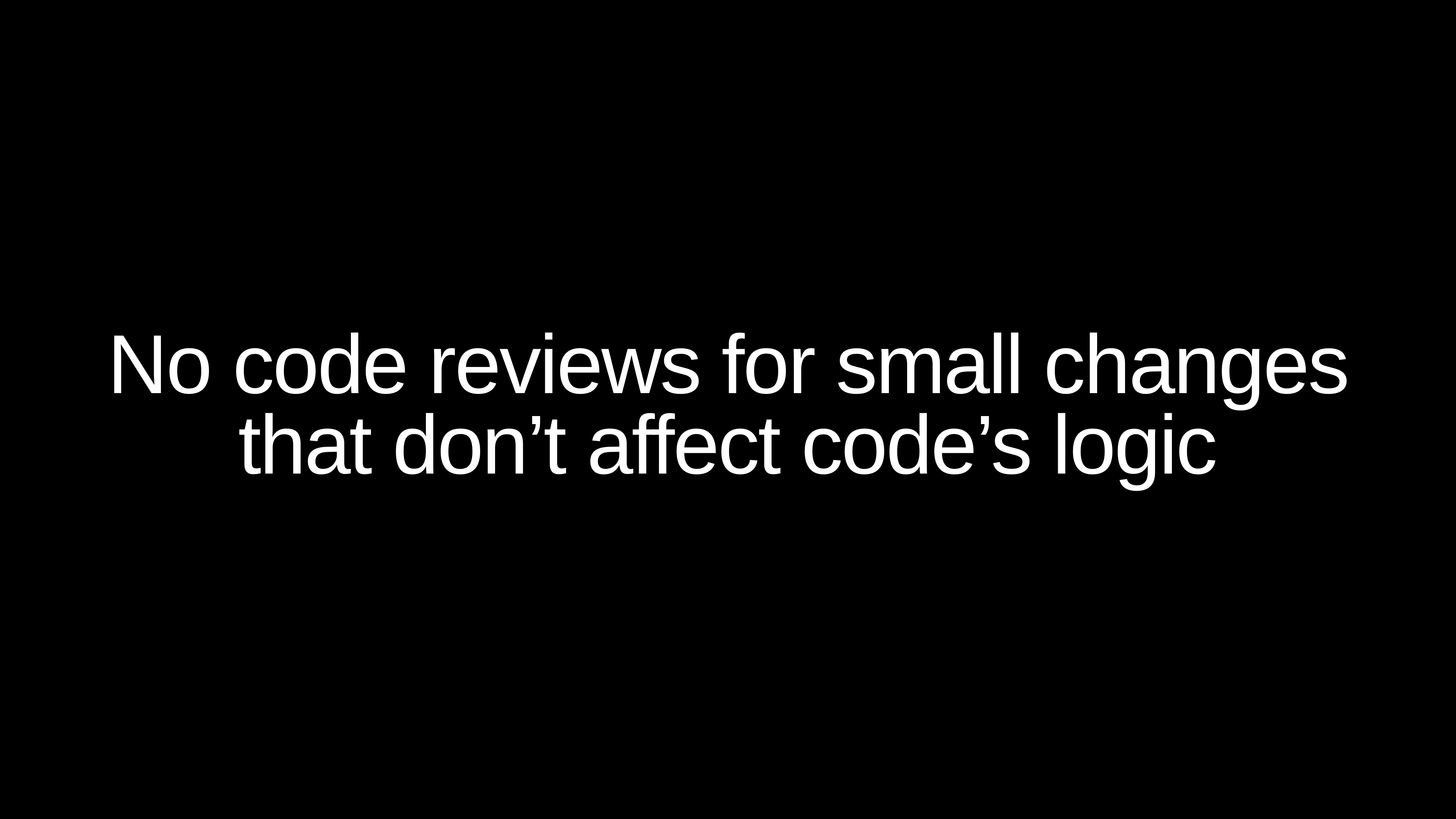

No code reviews for small changes that don’t affect code’s logic